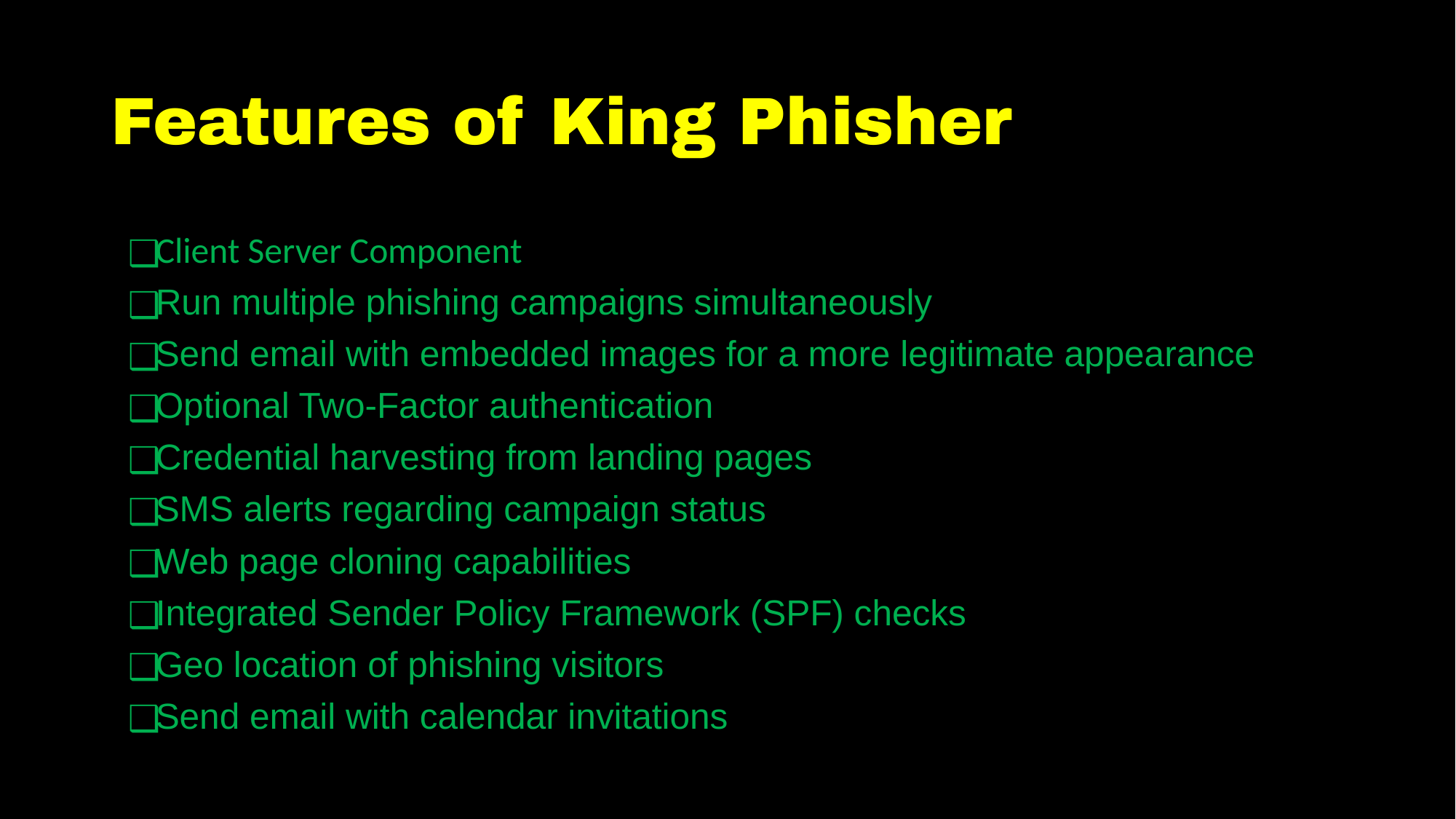

# Features of King Phisher
Client Server Component
Run multiple phishing campaigns simultaneously
Send email with embedded images for a more legitimate appearance
Optional Two-Factor authentication
Credential harvesting from landing pages
SMS alerts regarding campaign status
Web page cloning capabilities
Integrated Sender Policy Framework (SPF) checks
Geo location of phishing visitors
Send email with calendar invitations